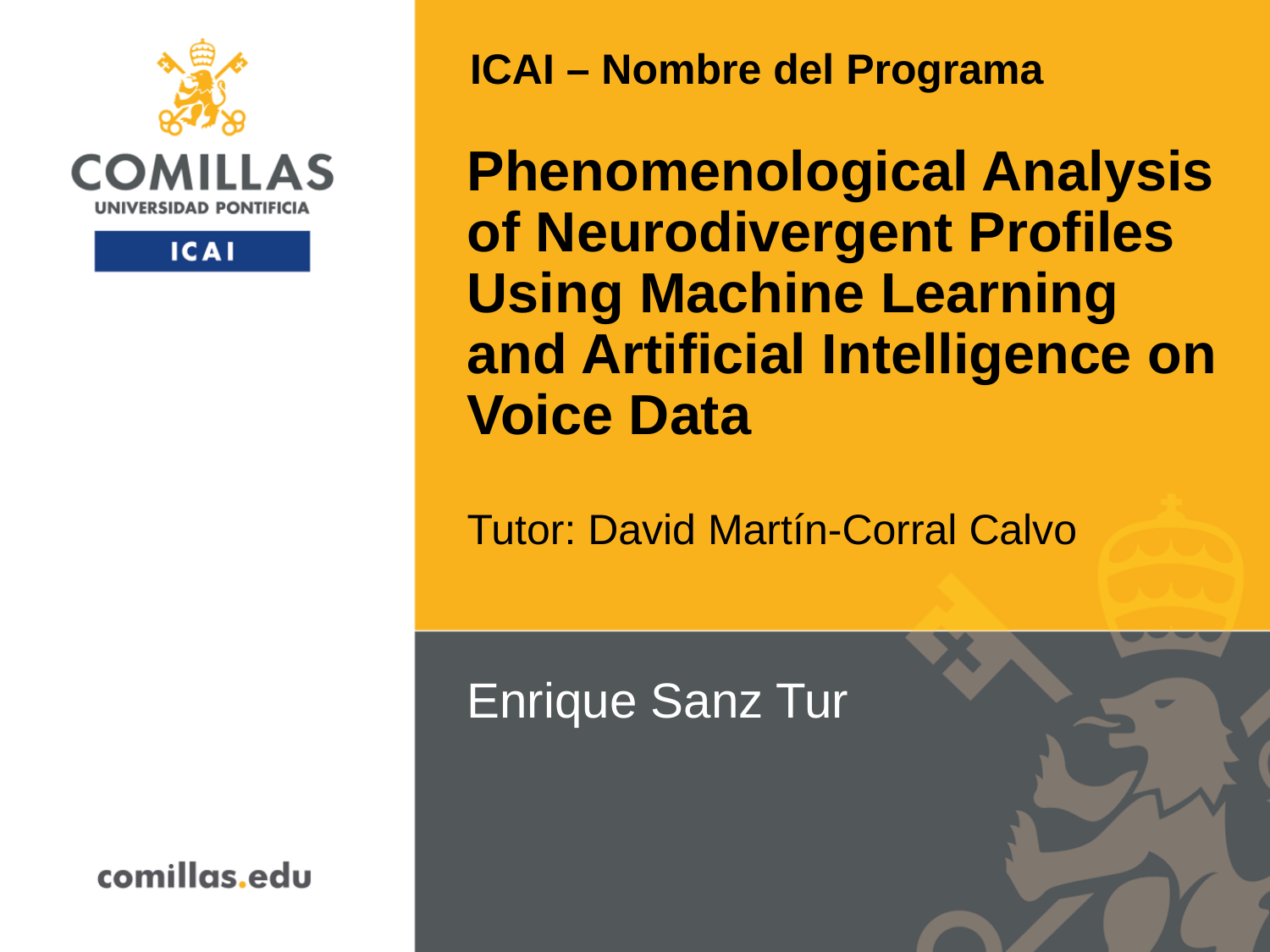

# Phenomenological Analysis of Neurodivergent Profiles Using Machine Learning and Artificial Intelligence on Voice Data Tutor: David Martín-Corral Calvo
Enrique Sanz Tur